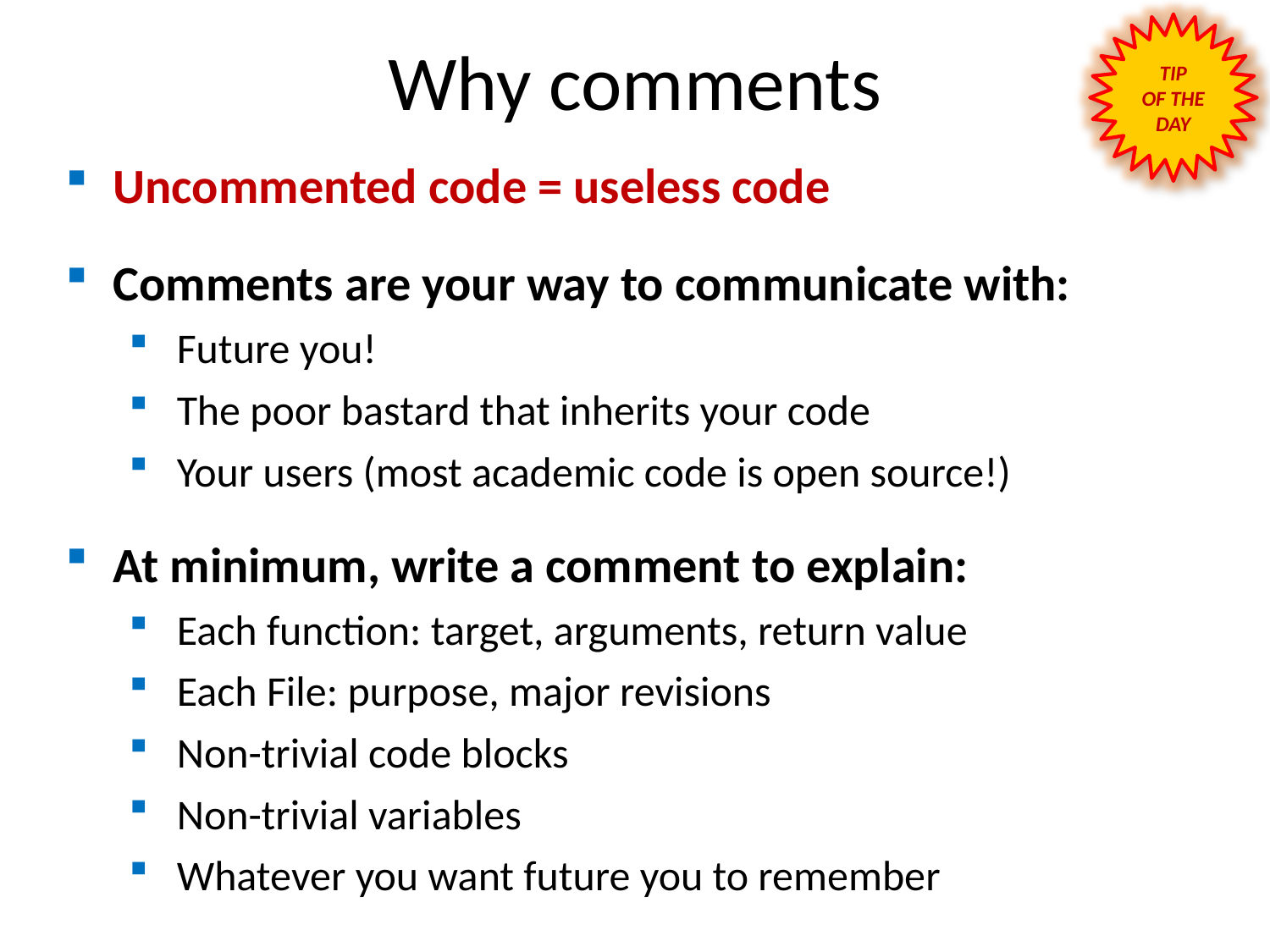

Why comments
TIP
OF THE DAY
Uncommented code = useless code

Comments are your way to communicate with:
Future you!
The poor bastard that inherits your code
Your users (most academic code is open source!)

At minimum, write a comment to explain:
Each function: target, arguments, return value
Each File: purpose, major revisions
Non-trivial code blocks
Non-trivial variables
Whatever you want future you to remember